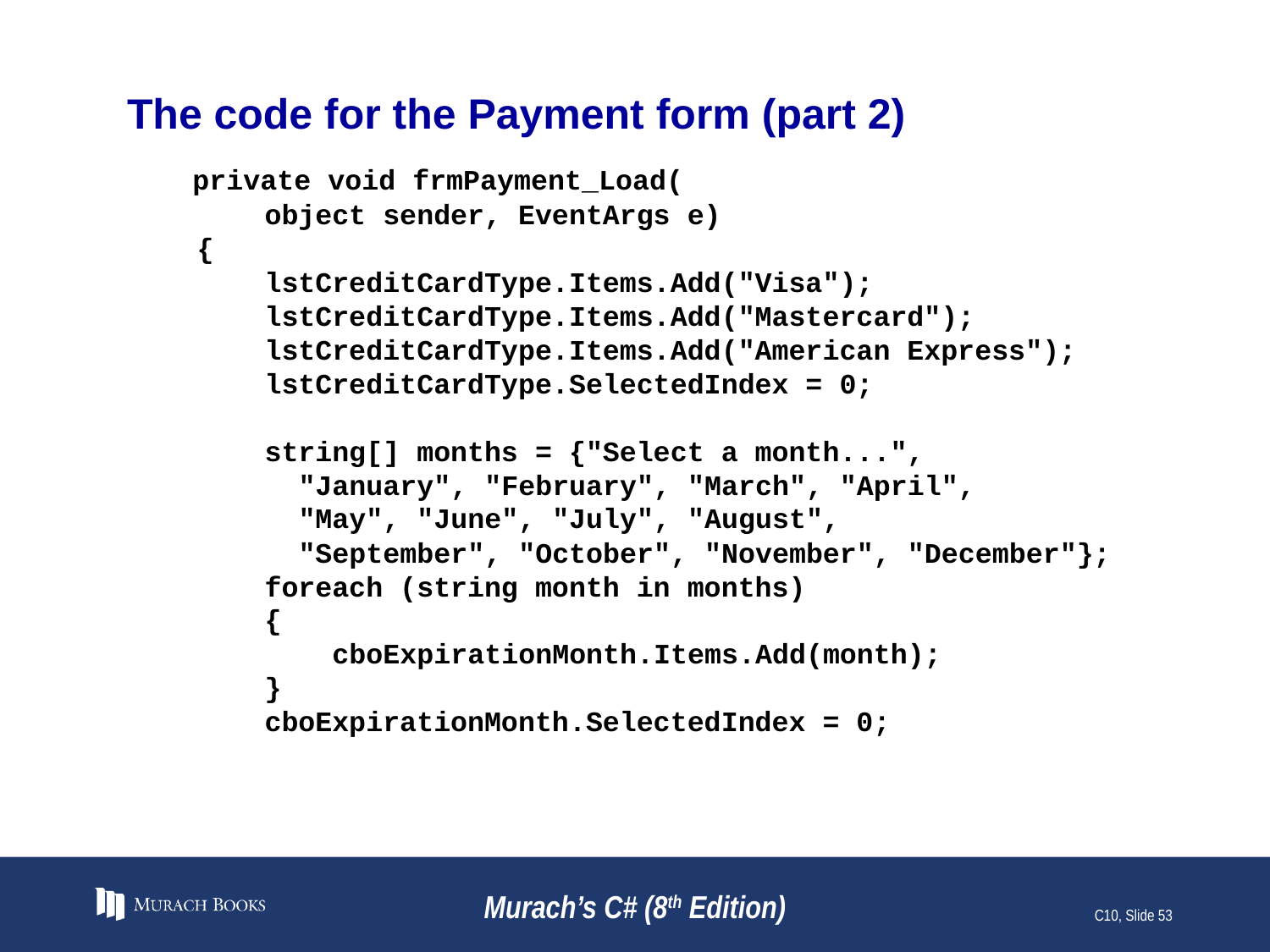

# The code for the Payment form (part 2)
   private void frmPayment_Load(
        object sender, EventArgs e)
    {
        lstCreditCardType.Items.Add("Visa");
        lstCreditCardType.Items.Add("Mastercard");
        lstCreditCardType.Items.Add("American Express");
        lstCreditCardType.SelectedIndex = 0;

        string[] months = {"Select a month...",
          "January", "February", "March", "April",
          "May", "June", "July", "August",
          "September", "October", "November", "December"};
        foreach (string month in months)
        {
            cboExpirationMonth.Items.Add(month);
        }
        cboExpirationMonth.SelectedIndex = 0;

Murach’s C# (8th Edition)

C10, Slide 53